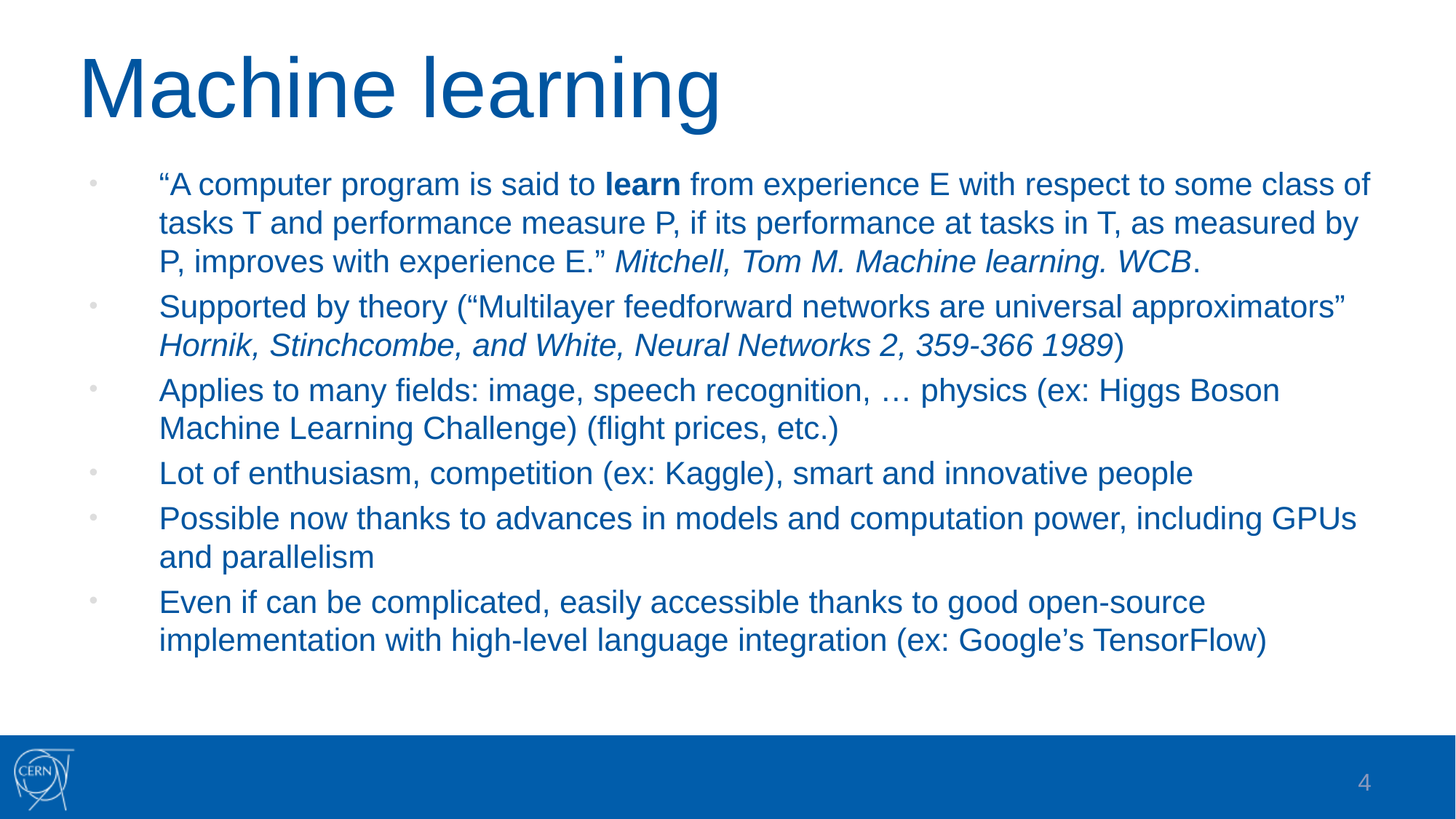

# Machine learning
“A computer program is said to learn from experience E with respect to some class of tasks T and performance measure P, if its performance at tasks in T, as measured by P, improves with experience E.” Mitchell, Tom M. Machine learning. WCB.
Supported by theory (“Multilayer feedforward networks are universal approximators” Hornik, Stinchcombe, and White, Neural Networks 2, 359-366 1989)
Applies to many fields: image, speech recognition, … physics (ex: Higgs Boson Machine Learning Challenge) (flight prices, etc.)
Lot of enthusiasm, competition (ex: Kaggle), smart and innovative people
Possible now thanks to advances in models and computation power, including GPUs and parallelism
Even if can be complicated, easily accessible thanks to good open-source implementation with high-level language integration (ex: Google’s TensorFlow)
4